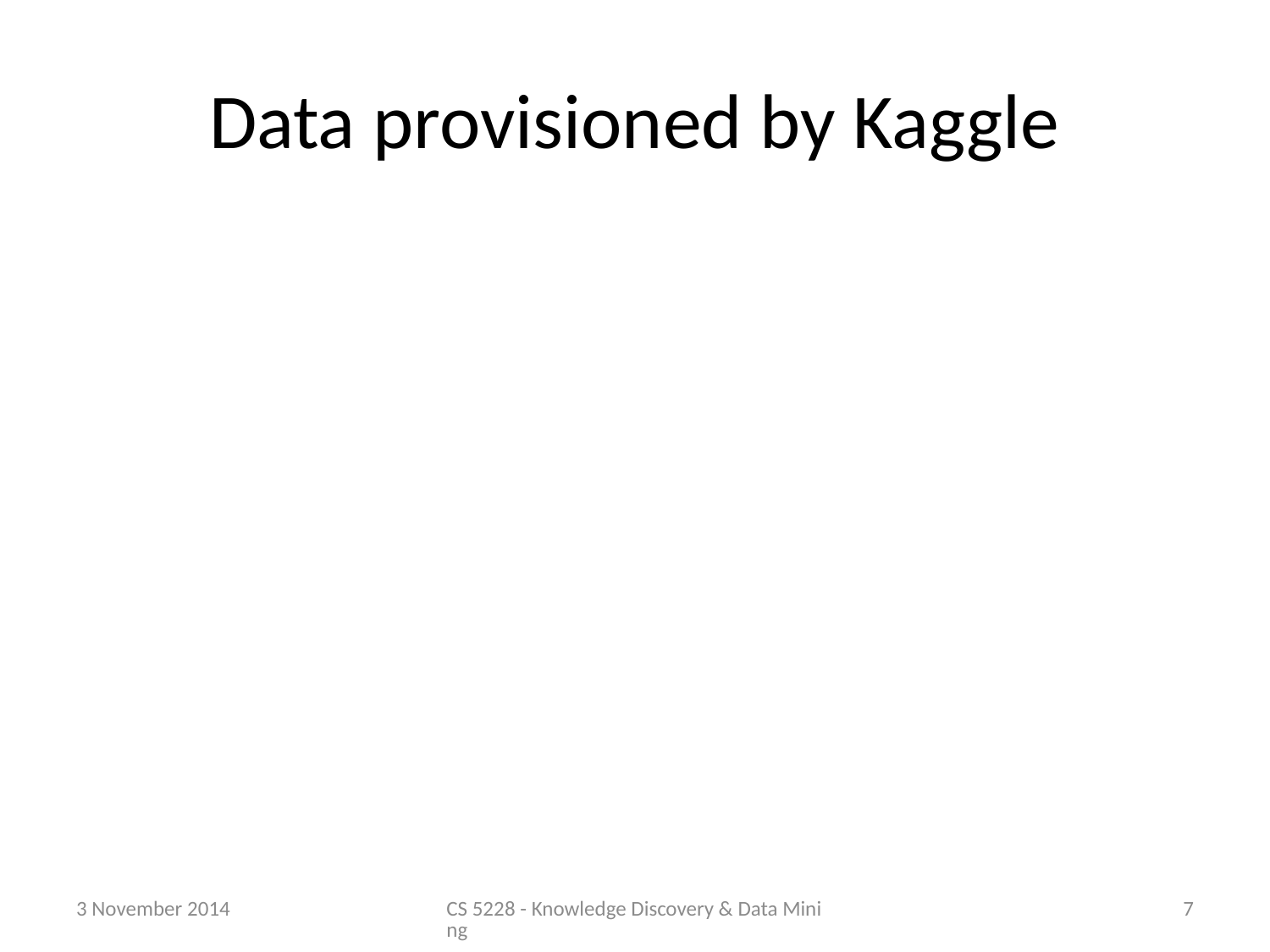

# Data provisioned by Kaggle
3 November 2014
CS 5228 - Knowledge Discovery & Data Mining
7